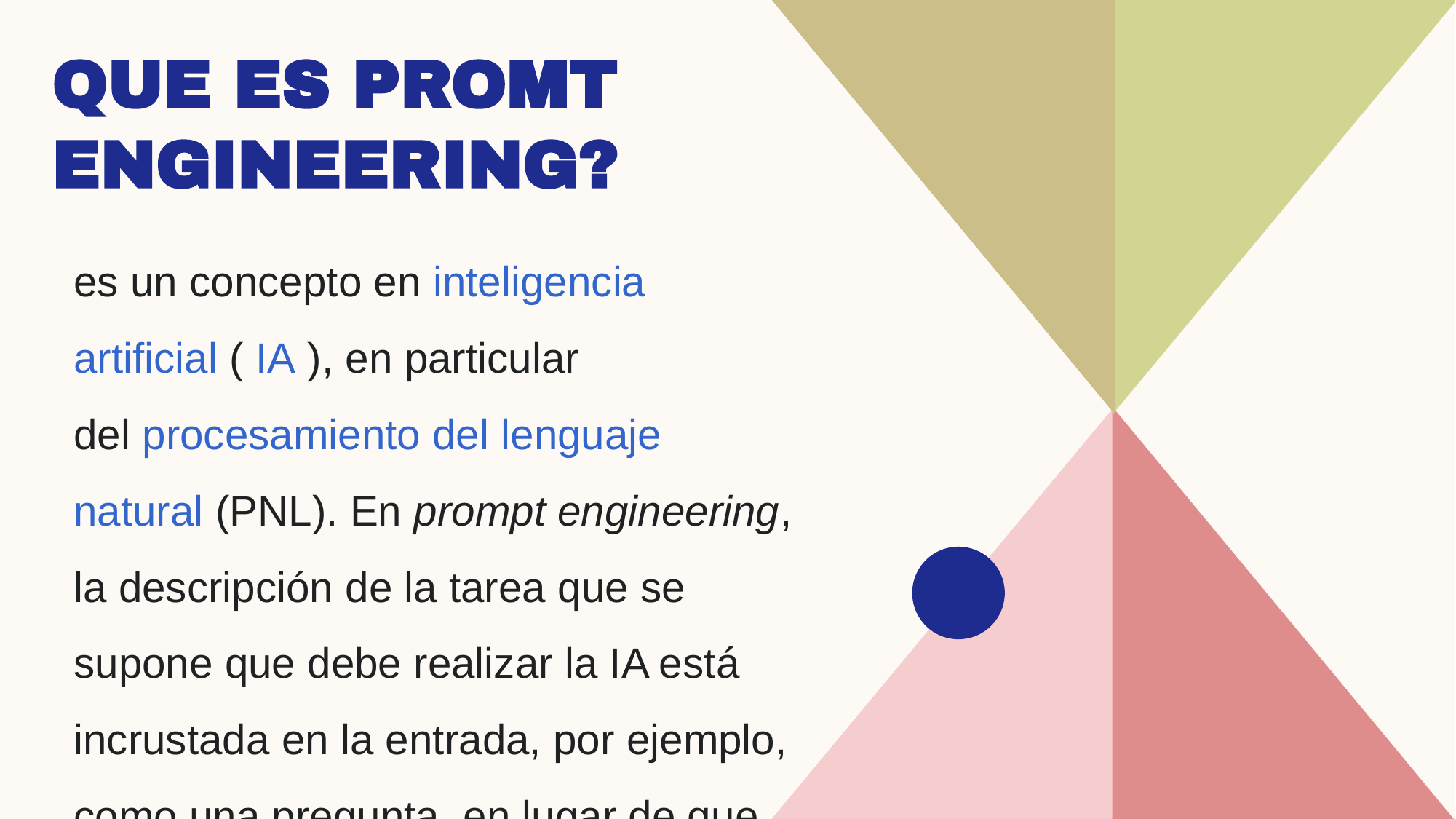

# Que es promt engineering?
es un concepto en inteligencia artificial ( IA ), en particular del procesamiento del lenguaje natural (PNL). En prompt engineering, la descripción de la tarea que se supone que debe realizar la IA está incrustada en la entrada, por ejemplo, como una pregunta, en lugar de que se proporcione explícitamente